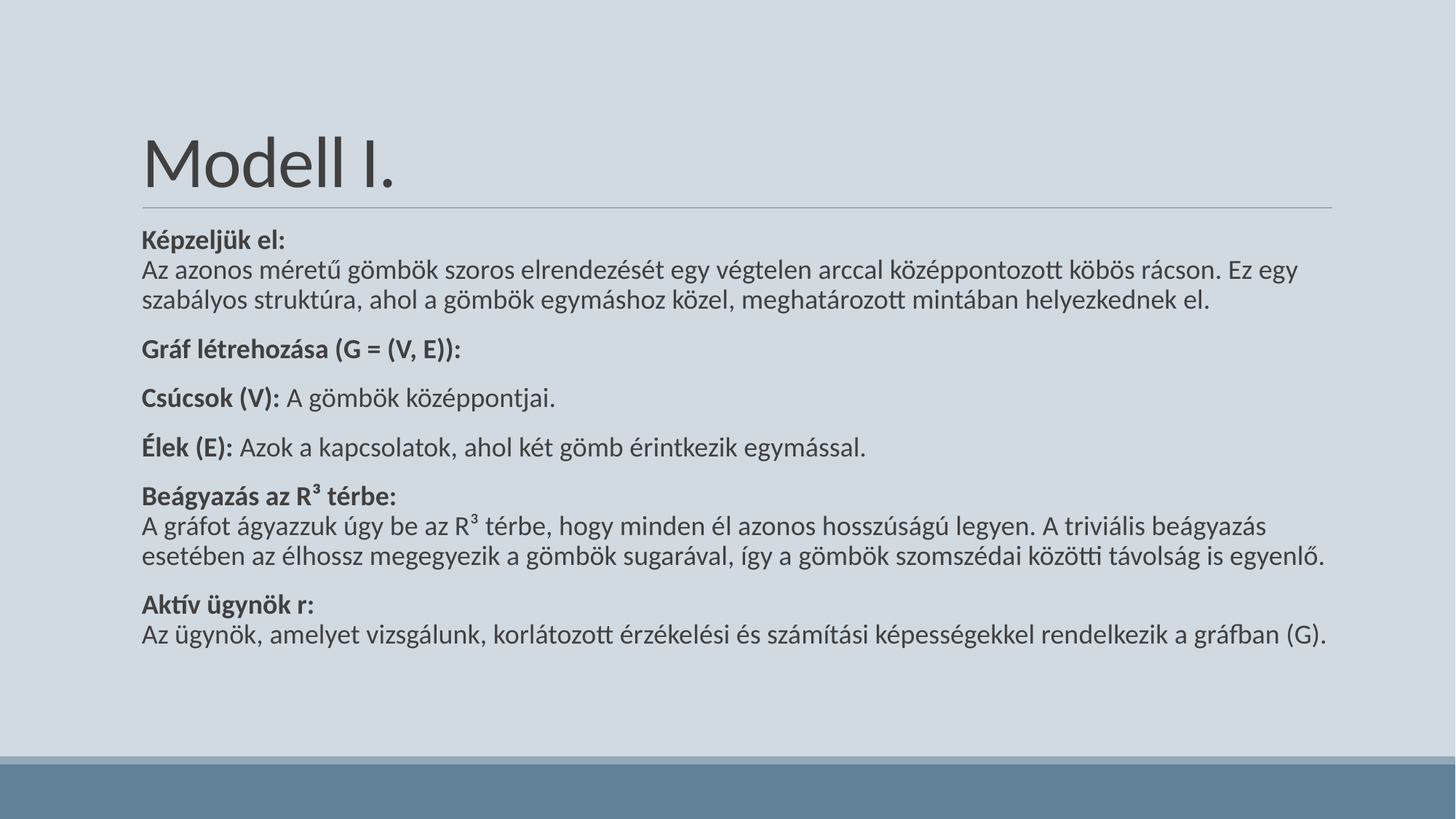

# Modell I.
Képzeljük el:
Az azonos méretű gömbök szoros elrendezését egy végtelen arccal középpontozott köbös rácson. Ez egy szabályos struktúra, ahol a gömbök egymáshoz közel, meghatározott mintában helyezkednek el.
Gráf létrehozása (G = (V, E)):
Csúcsok (V): A gömbök középpontjai.
Élek (E): Azok a kapcsolatok, ahol két gömb érintkezik egymással.
Beágyazás az R³ térbe:
A gráfot ágyazzuk úgy be az R³ térbe, hogy minden él azonos hosszúságú legyen. A triviális beágyazás esetében az élhossz megegyezik a gömbök sugarával, így a gömbök szomszédai közötti távolság is egyenlő.
Aktív ügynök r:
Az ügynök, amelyet vizsgálunk, korlátozott érzékelési és számítási képességekkel rendelkezik a gráfban (G).